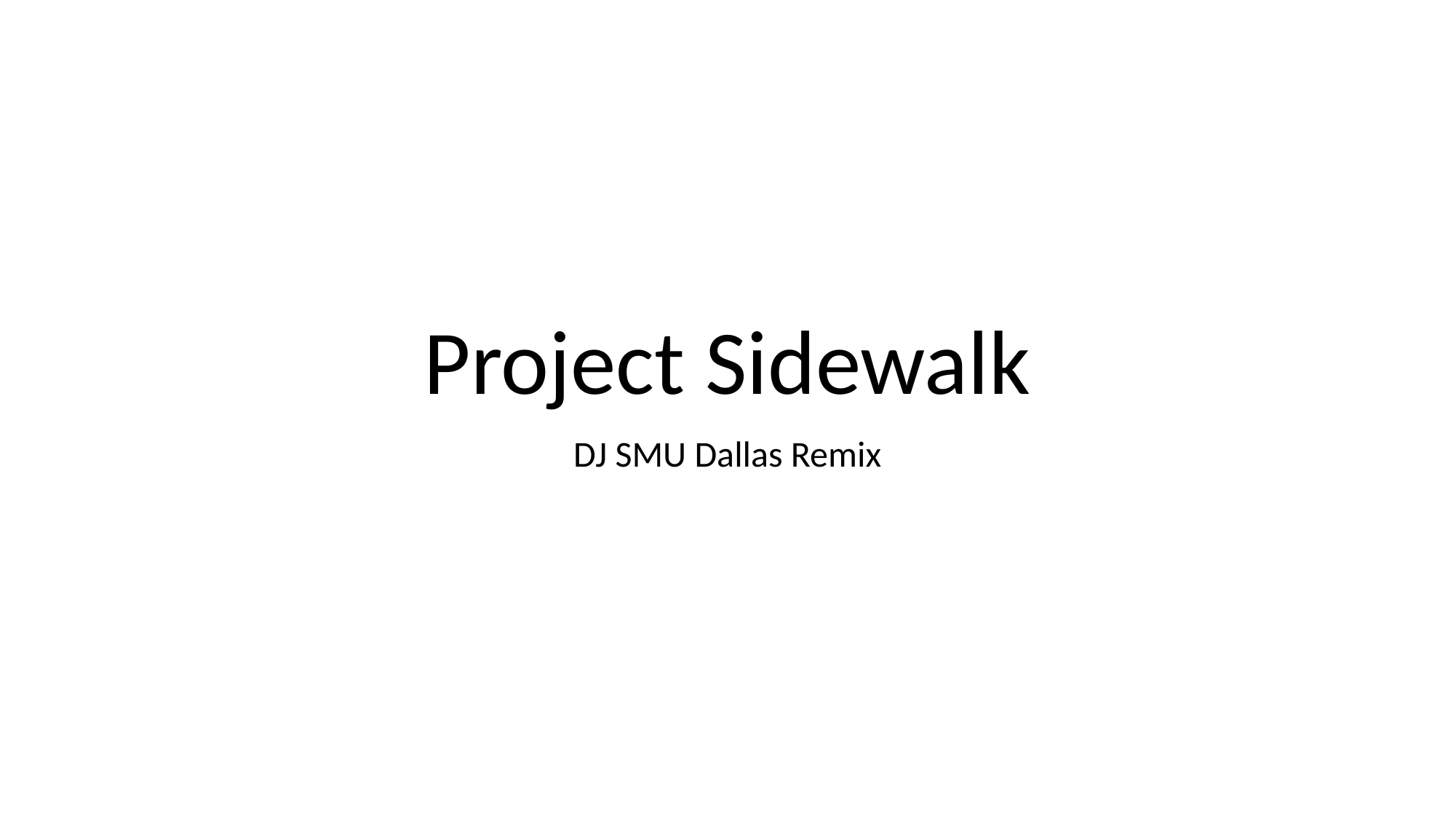

# Project Sidewalk
DJ SMU Dallas Remix